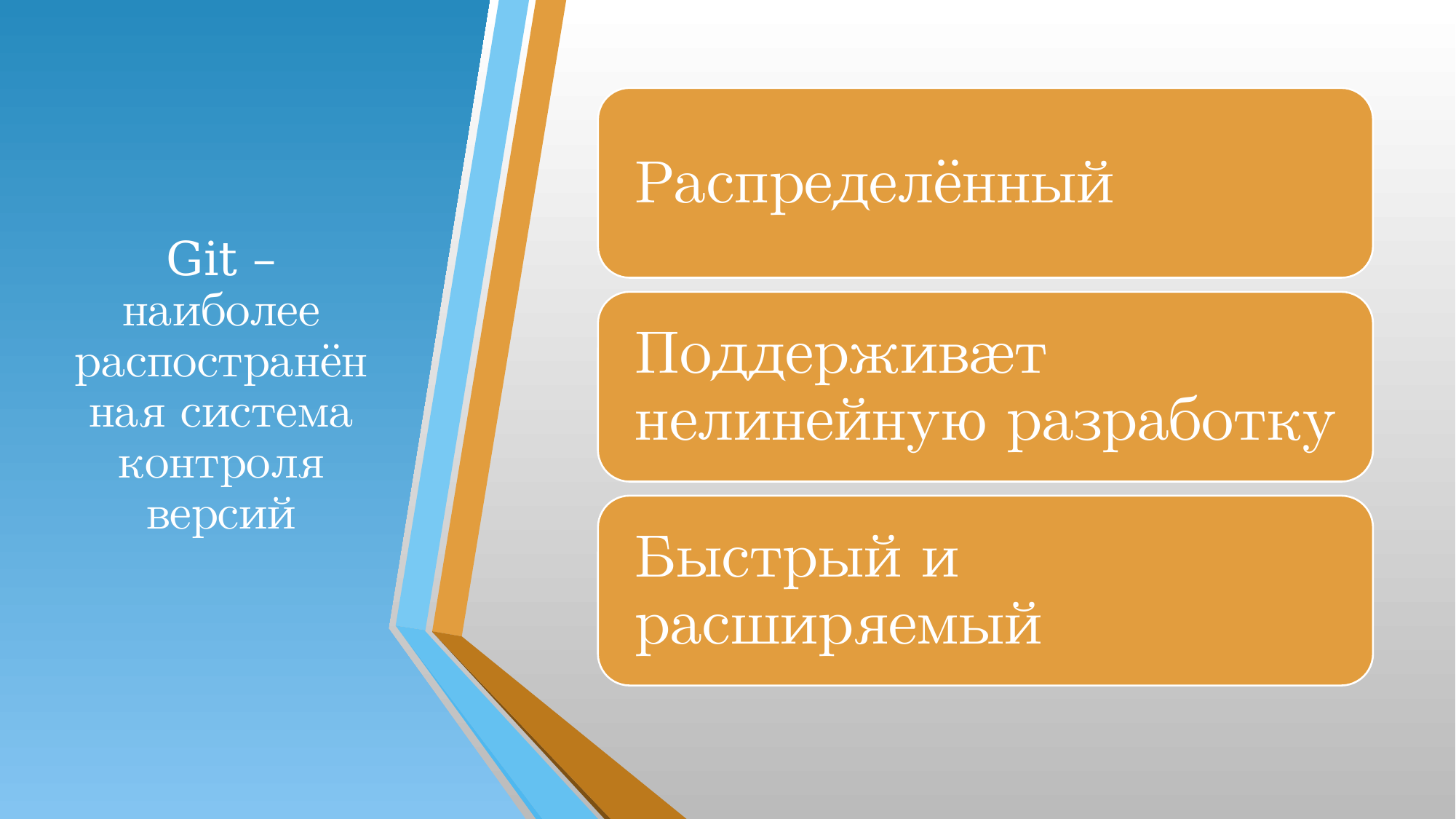

# Git – наиболее распостранённая система контроля версий
Распределённый
Поддерживает нелинейную разработку
Быстрый и расширяемый